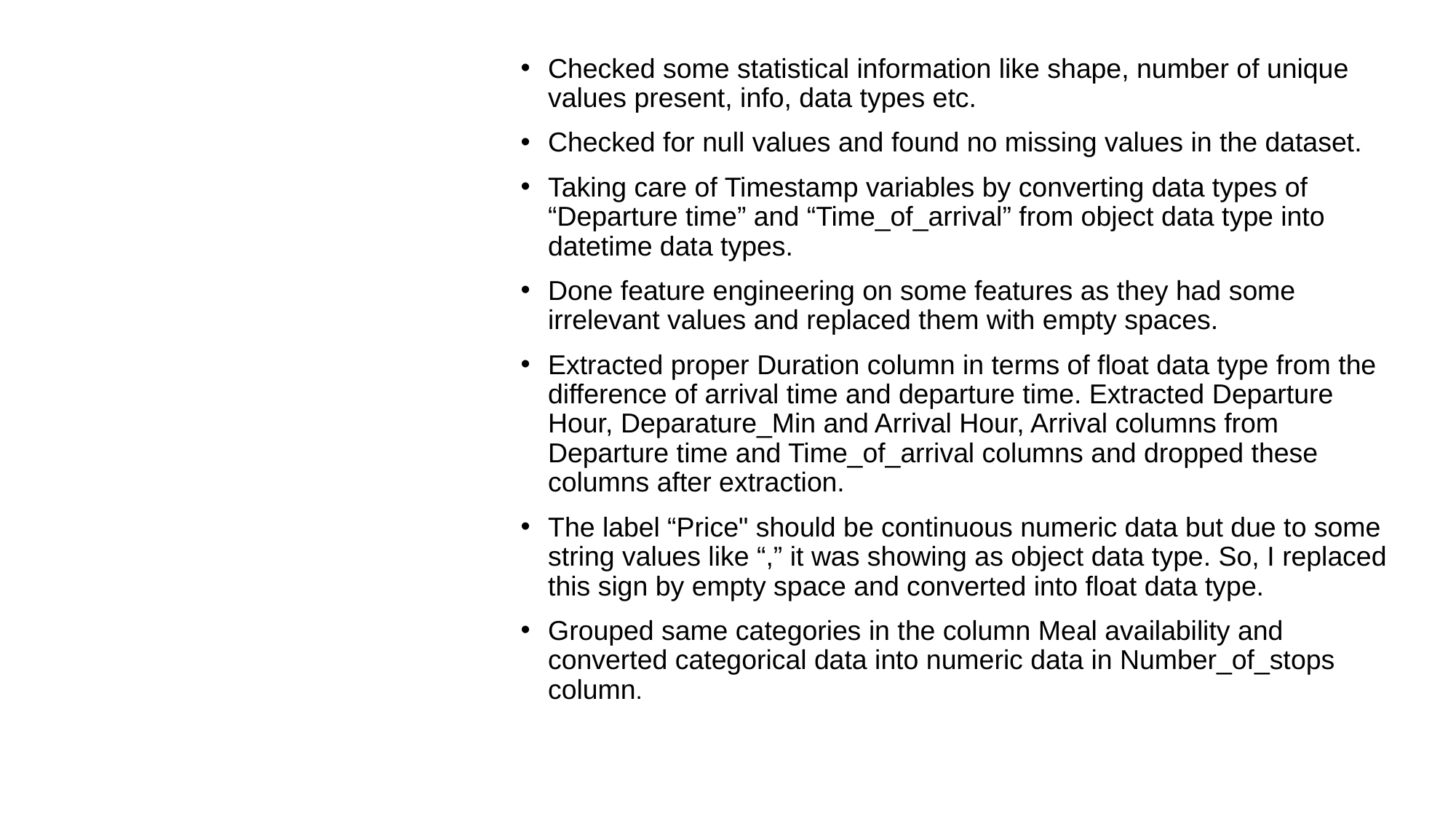

Checked some statistical information like shape, number of unique values present, info, data types etc.
Checked for null values and found no missing values in the dataset.
Taking care of Timestamp variables by converting data types of “Departure time” and “Time_of_arrival” from object data type into datetime data types.
Done feature engineering on some features as they had some irrelevant values and replaced them with empty spaces.
Extracted proper Duration column in terms of float data type from the difference of arrival time and departure time. Extracted Departure Hour, Deparature_Min and Arrival Hour, Arrival columns from Departure time and Time_of_arrival columns and dropped these columns after extraction.
The label “Price" should be continuous numeric data but due to some string values like “,” it was showing as object data type. So, I replaced this sign by empty space and converted into float data type.
Grouped same categories in the column Meal availability and converted categorical data into numeric data in Number_of_stops  column.

# Exploratory Data Analysis (EDA):